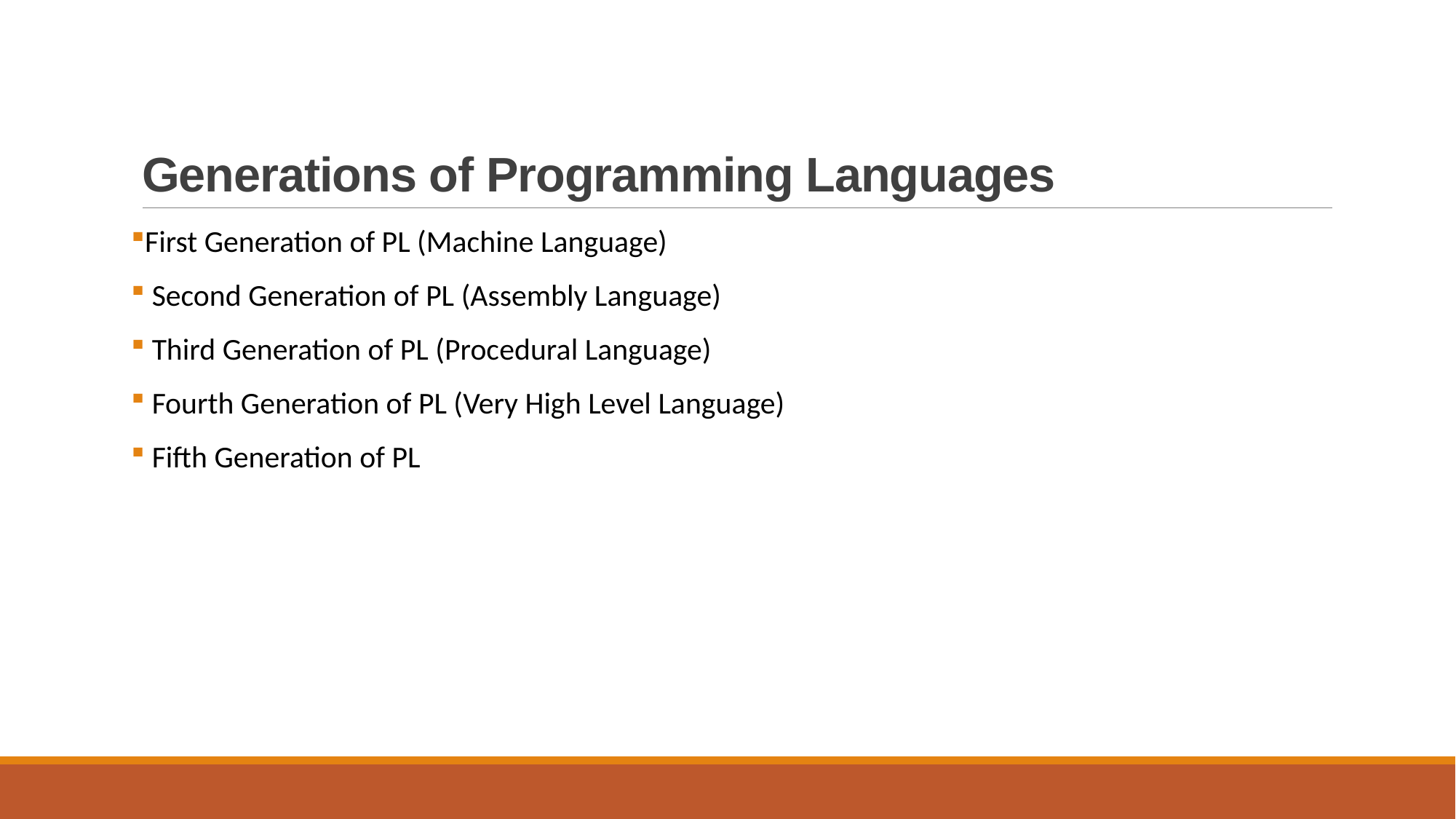

# Generations of Programming Languages
First Generation of PL (Machine Language)
 Second Generation of PL (Assembly Language)
 Third Generation of PL (Procedural Language)
 Fourth Generation of PL (Very High Level Language)
 Fifth Generation of PL